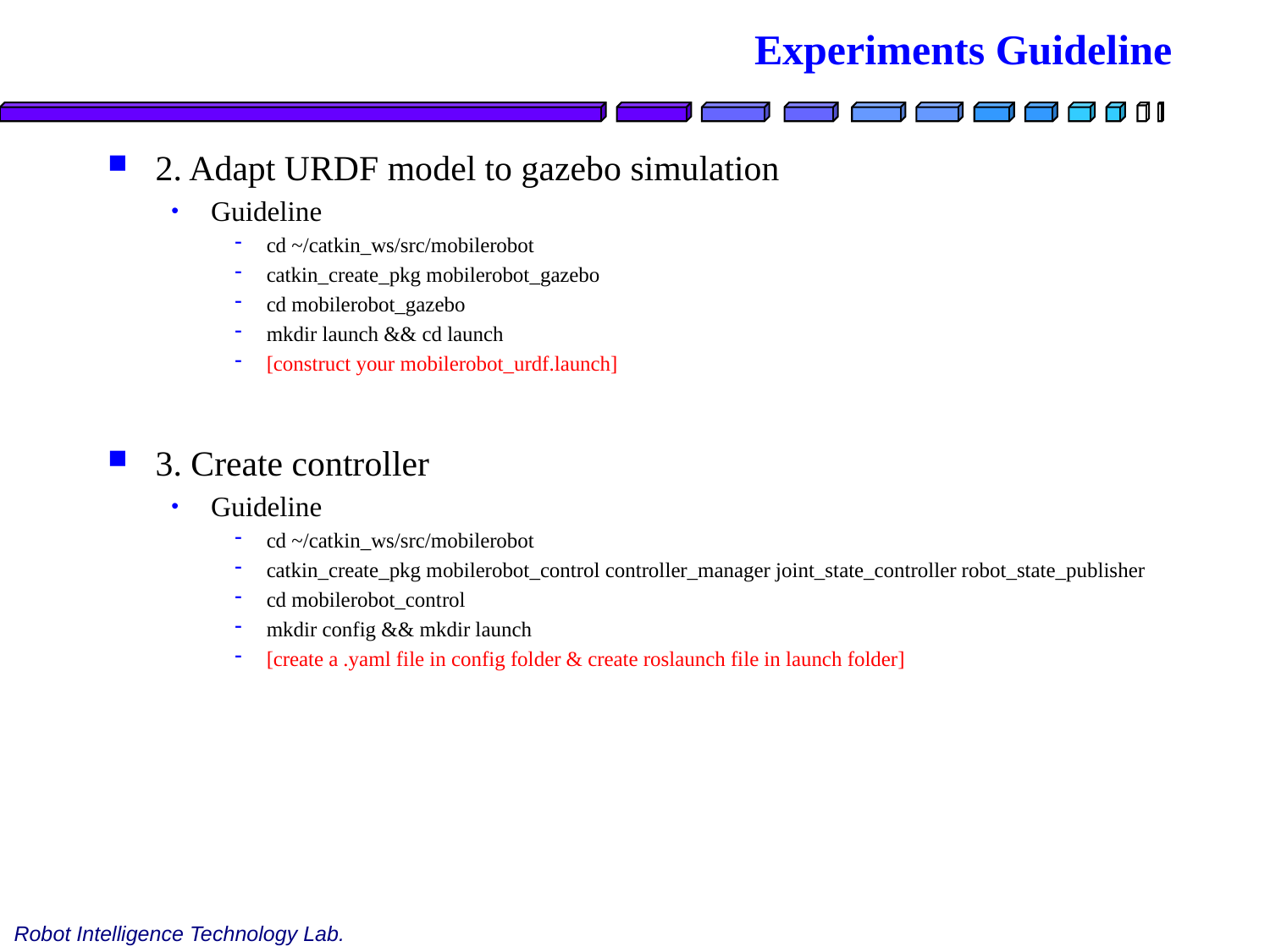

# Experiments Guideline
2. Adapt URDF model to gazebo simulation
Guideline
cd ~/catkin_ws/src/mobilerobot
catkin_create_pkg mobilerobot_gazebo
cd mobilerobot_gazebo
mkdir launch && cd launch
[construct your mobilerobot_urdf.launch]

3. Create controller
Guideline
cd ~/catkin_ws/src/mobilerobot
catkin_create_pkg mobilerobot_control controller_manager joint_state_controller robot_state_publisher
cd mobilerobot_control
mkdir config && mkdir launch
[create a .yaml file in config folder & create roslaunch file in launch folder]

Robot Intelligence Technology Lab.